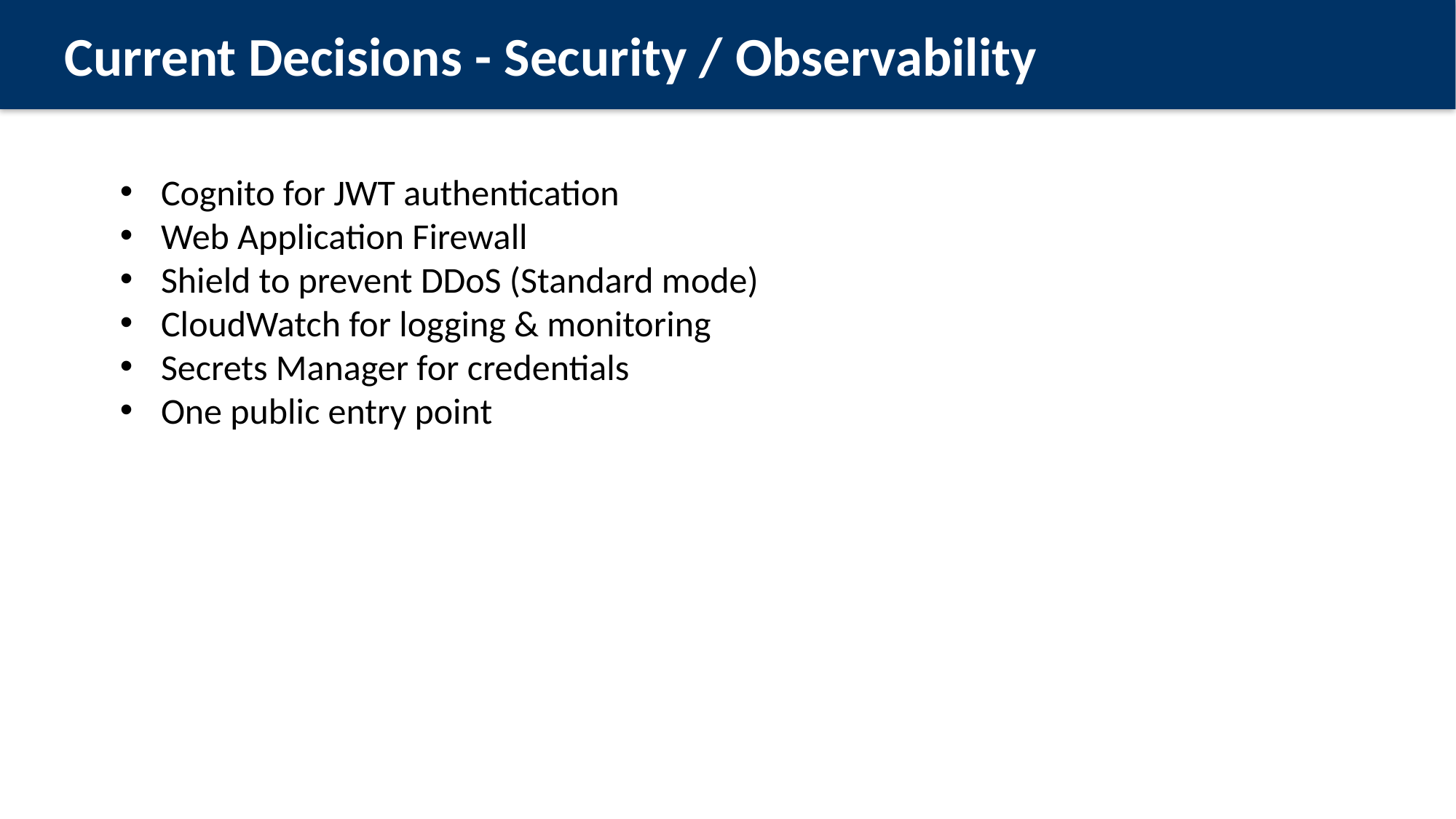

Current Decisions - Security / Observability
Cognito for JWT authentication
Web Application Firewall
Shield to prevent DDoS (Standard mode)
CloudWatch for logging & monitoring
Secrets Manager for credentials
One public entry point